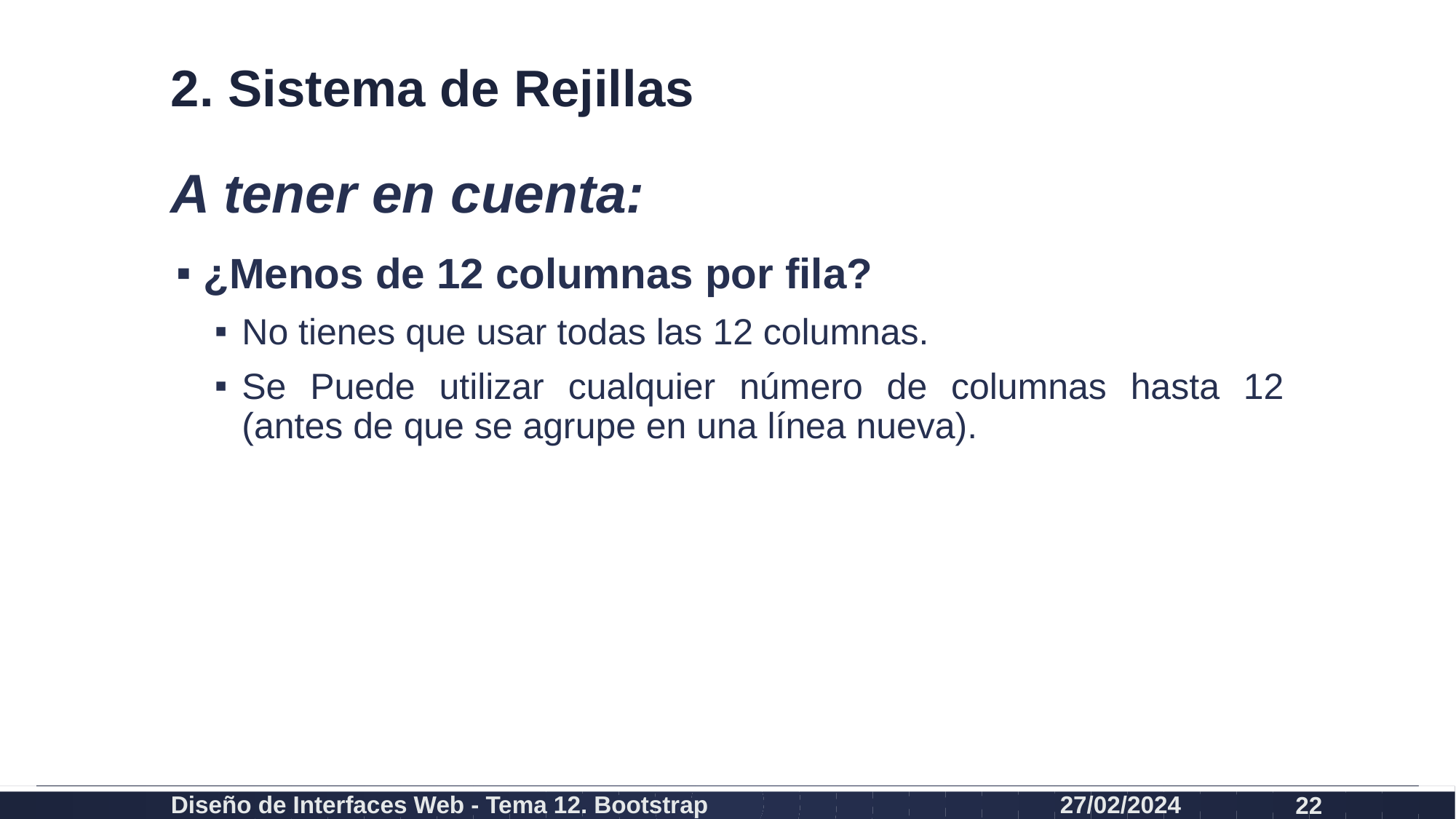

# 2. Sistema de Rejillas
A tener en cuenta:
¿Menos de 12 columnas por fila?
No tienes que usar todas las 12 columnas.
Se Puede utilizar cualquier número de columnas hasta 12 (antes de que se agrupe en una línea nueva).

Diseño de Interfaces Web - Tema 12. Bootstrap
27/02/2024
22